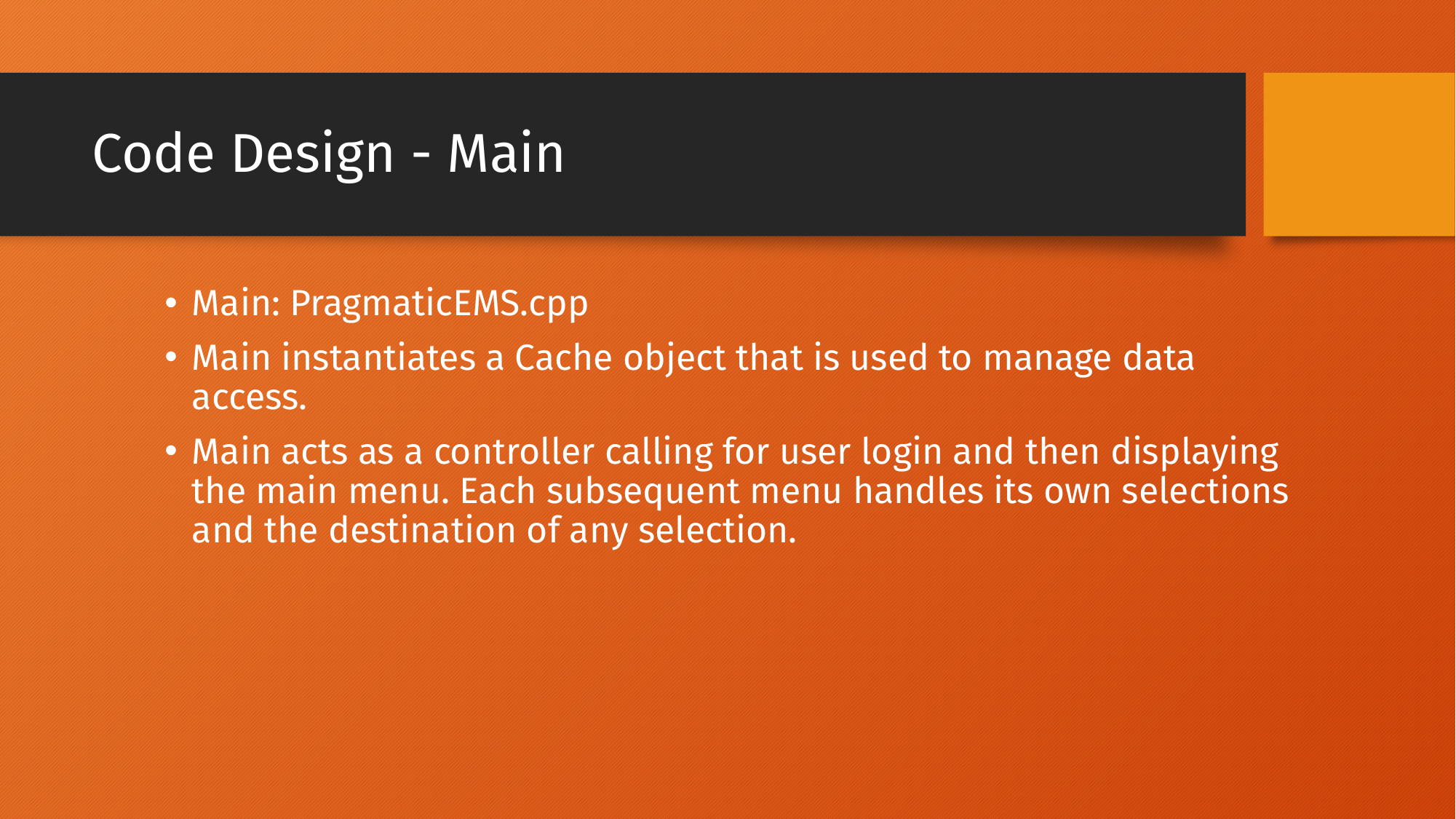

# Code Design - Main
Main: PragmaticEMS.cpp
Main instantiates a Cache object that is used to manage data access.
Main acts as a controller calling for user login and then displaying the main menu. Each subsequent menu handles its own selections and the destination of any selection.